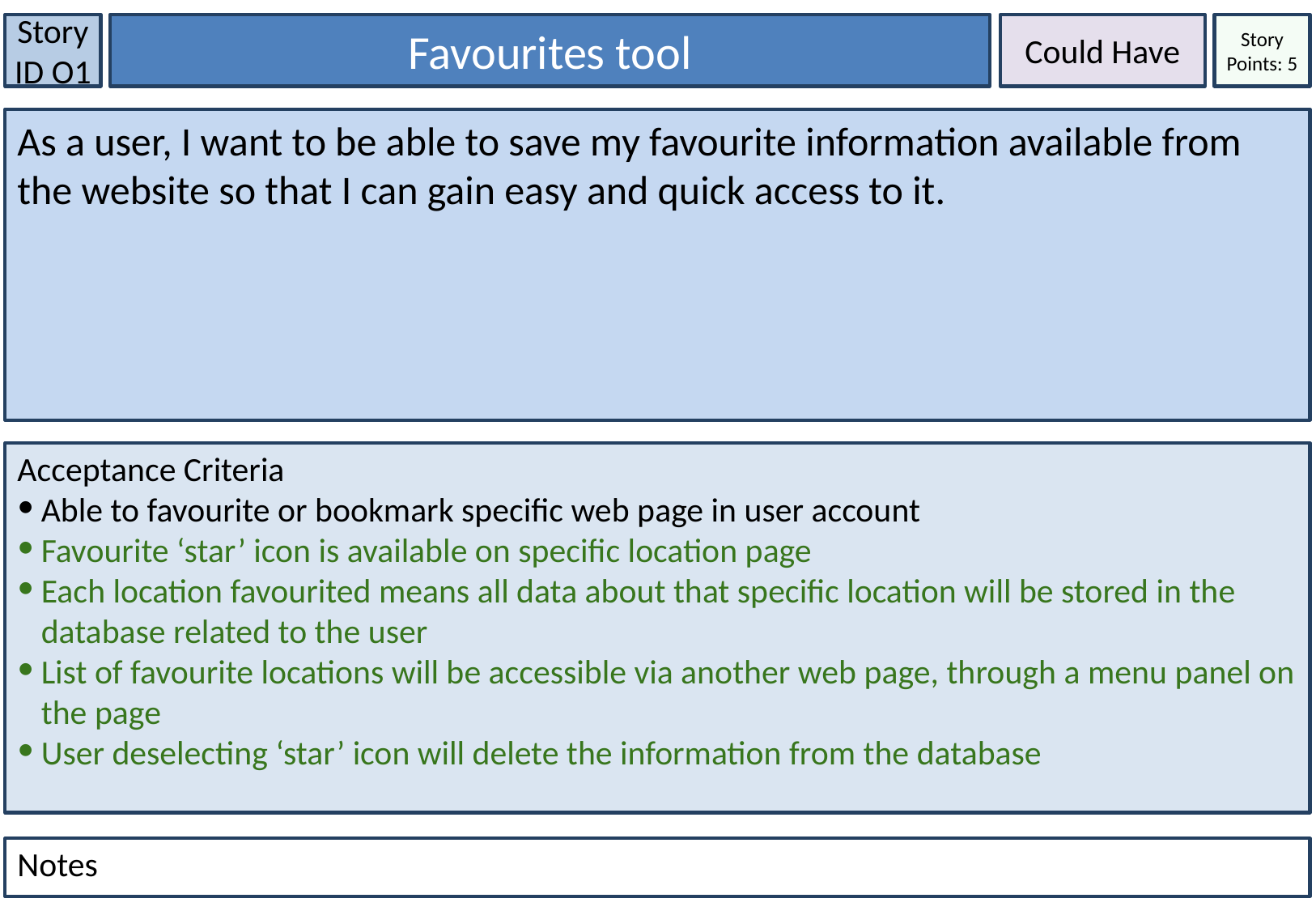

Favourites tool
Could Have

Story ID O1

Story Points: 5
As a user, I want to be able to save my favourite information available from the website so that I can gain easy and quick access to it.
Acceptance Criteria
Able to favourite or bookmark specific web page in user account
Favourite ‘star’ icon is available on specific location page
Each location favourited means all data about that specific location will be stored in the database related to the user
List of favourite locations will be accessible via another web page, through a menu panel on the page
User deselecting ‘star’ icon will delete the information from the database
Notes